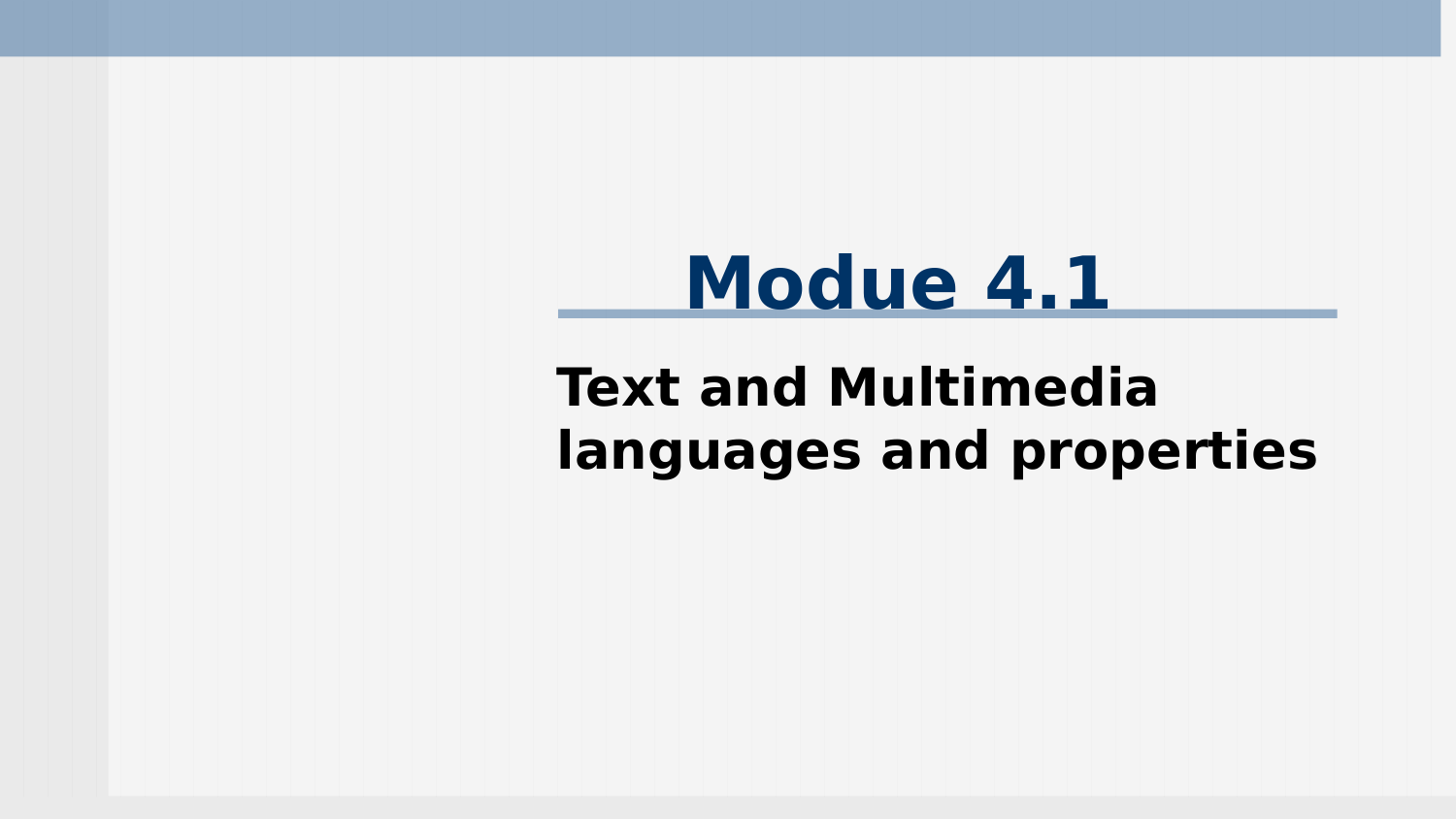

# Modue 4.1
Text and Multimedia languages and properties